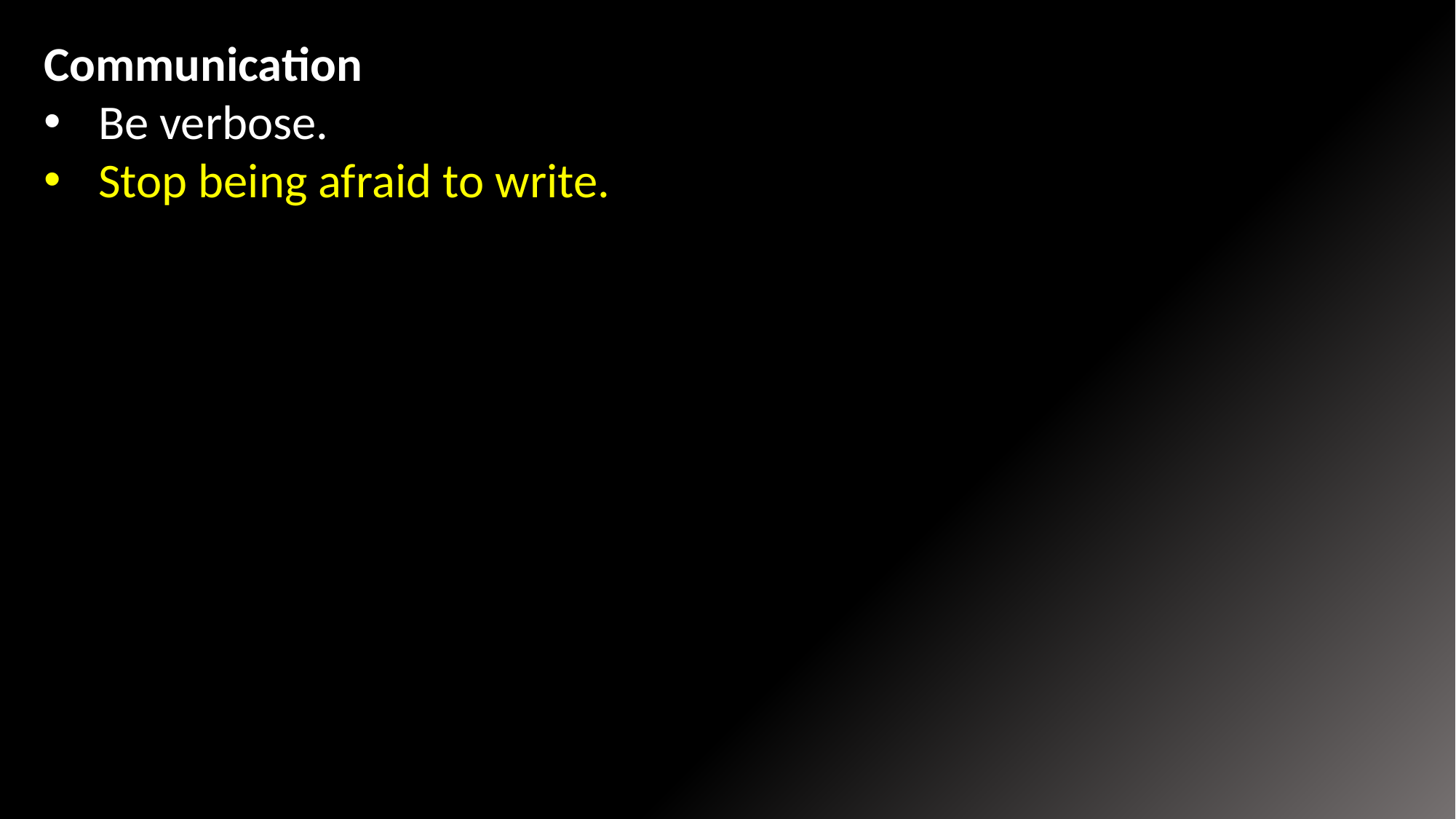

Communication
Be verbose.
Stop being afraid to write.